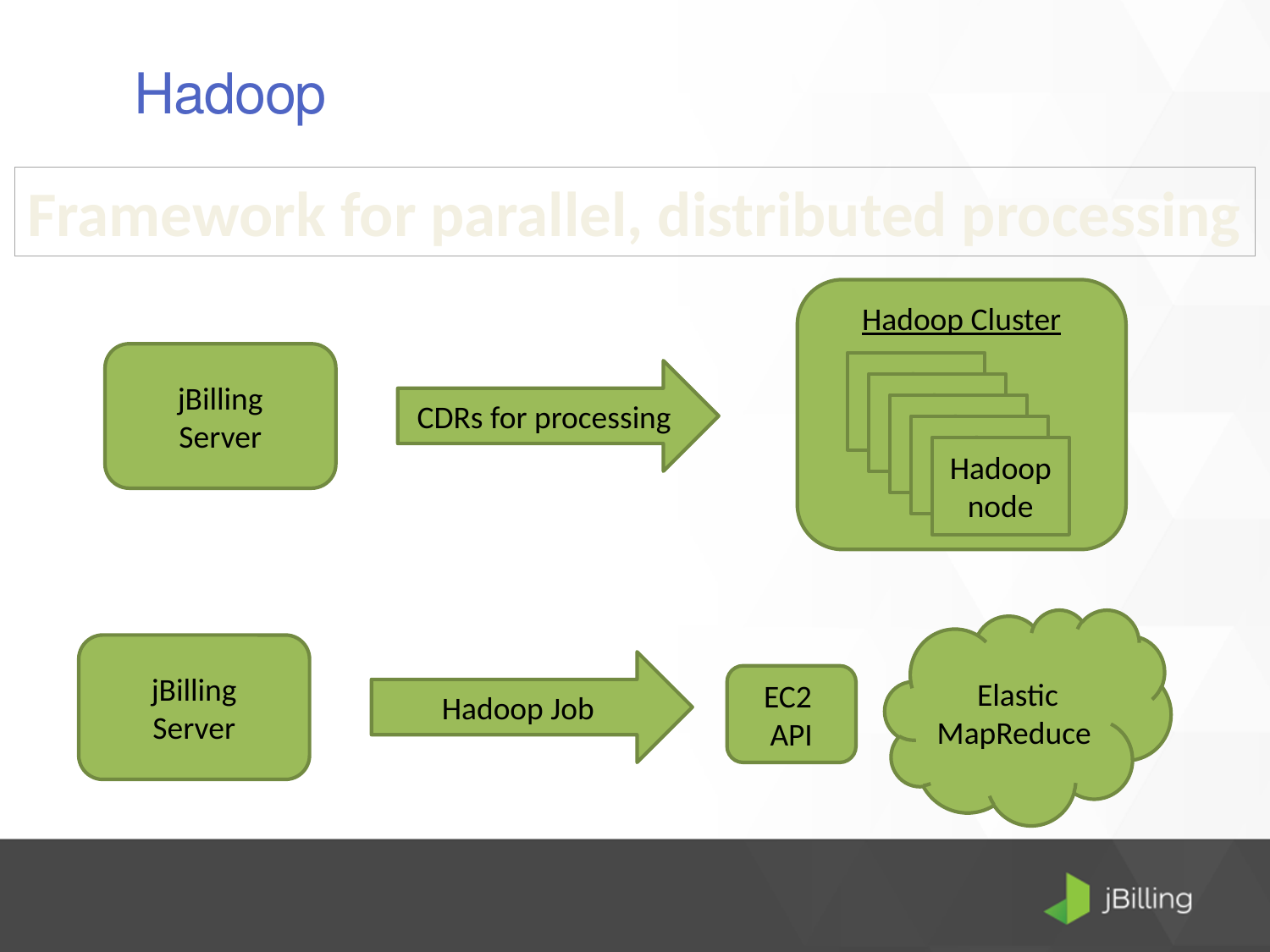

Hadoop
Framework for parallel, distributed processing
Hadoop Cluster
Hadoop node
Hadoop node
Hadoop node
Hadoop node
Hadoop node
jBilling
Server
CDRs for processing
Elastic MapReduce
jBilling
Server
Hadoop Job
EC2
API